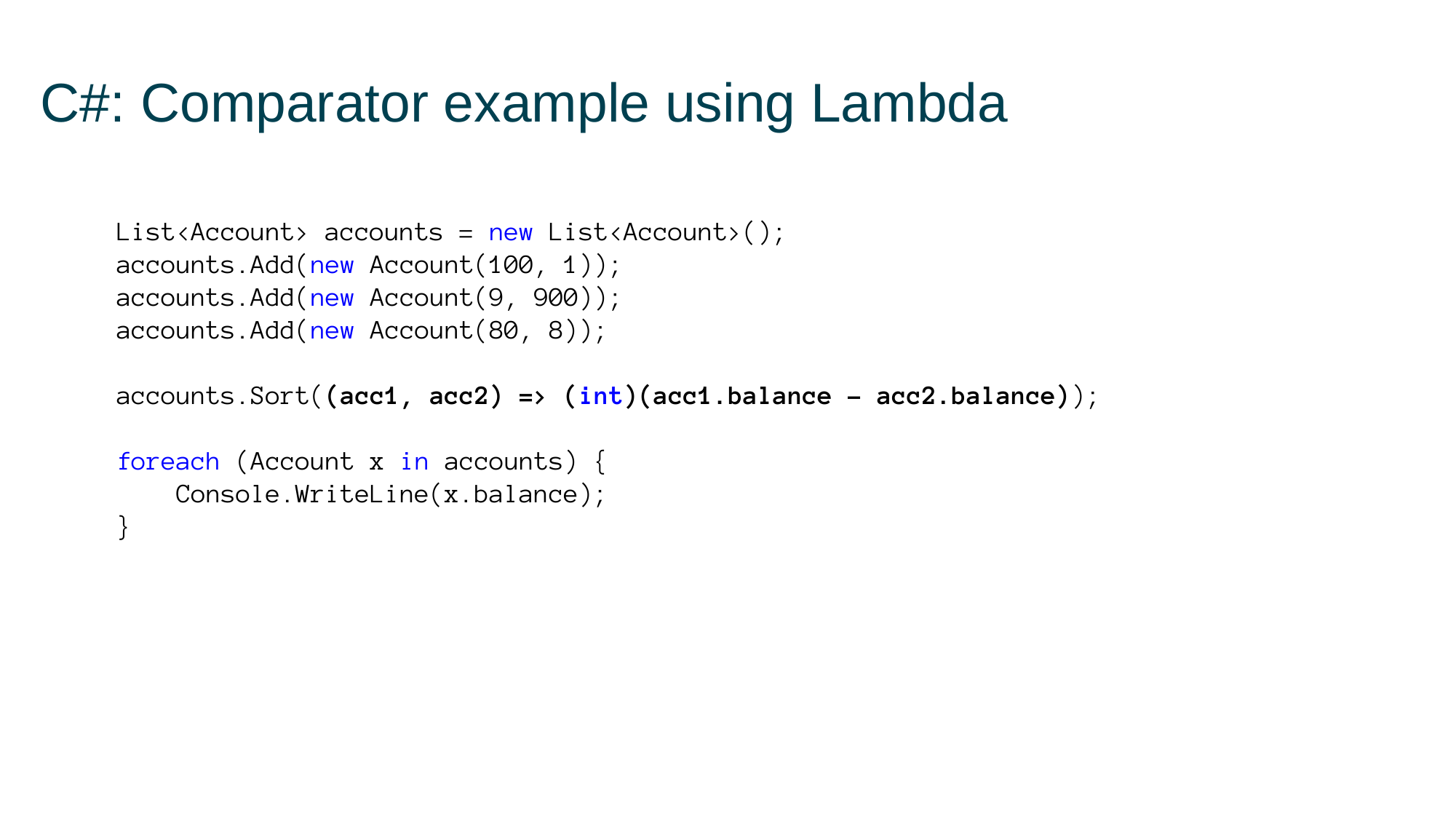

# C#: Comparator example using Lambda
List<Account> accounts = new List<Account>();
accounts.Add(new Account(100, 1));
accounts.Add(new Account(9, 900));
accounts.Add(new Account(80, 8));

accounts.Sort((acc1, acc2) => (int)(acc1.balance - acc2.balance));

foreach (Account x in accounts) {
    Console.WriteLine(x.balance);
}